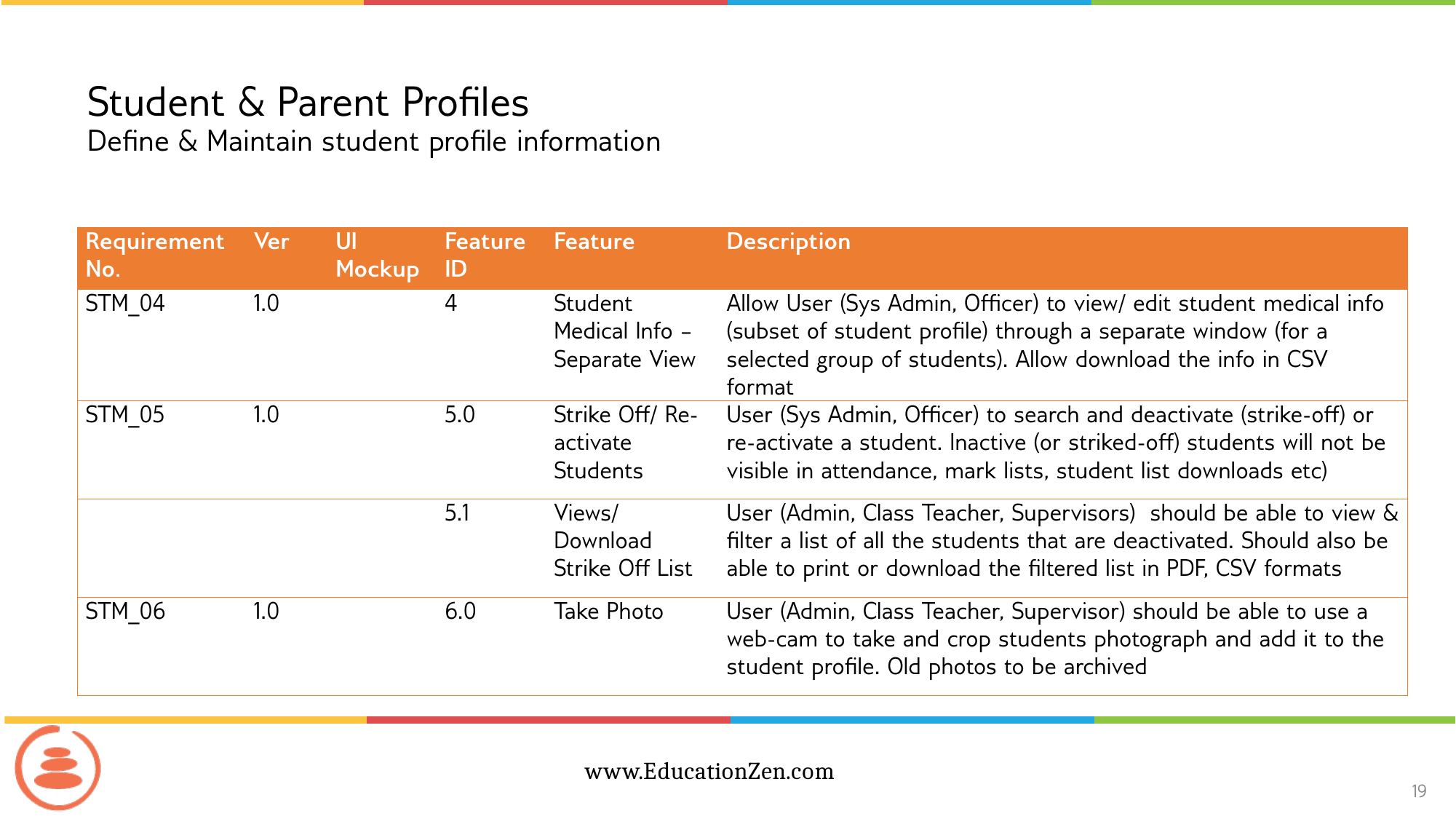

# Student & Parent Profiles Define & Maintain student profile information
| Requirement No. | Ver | UI Mockup | Feature ID | Feature | Description |
| --- | --- | --- | --- | --- | --- |
| STM\_04 | 1.0 |  | 4 | Student Medical Info – Separate View | Allow User (Sys Admin, Officer) to view/ edit student medical info (subset of student profile) through a separate window (for a selected group of students). Allow download the info in CSV format |
| STM\_05 | 1.0 |  | 5.0 | Strike Off/ Re-activate Students | User (Sys Admin, Officer) to search and deactivate (strike-off) or re-activate a student. Inactive (or striked-off) students will not be visible in attendance, mark lists, student list downloads etc) |
|  |  |  | 5.1 | Views/ Download Strike Off List | User (Admin, Class Teacher, Supervisors) should be able to view & filter a list of all the students that are deactivated. Should also be able to print or download the filtered list in PDF, CSV formats |
| STM\_06 | 1.0 |  | 6.0 | Take Photo | User (Admin, Class Teacher, Supervisor) should be able to use a web-cam to take and crop students photograph and add it to the student profile. Old photos to be archived |
19